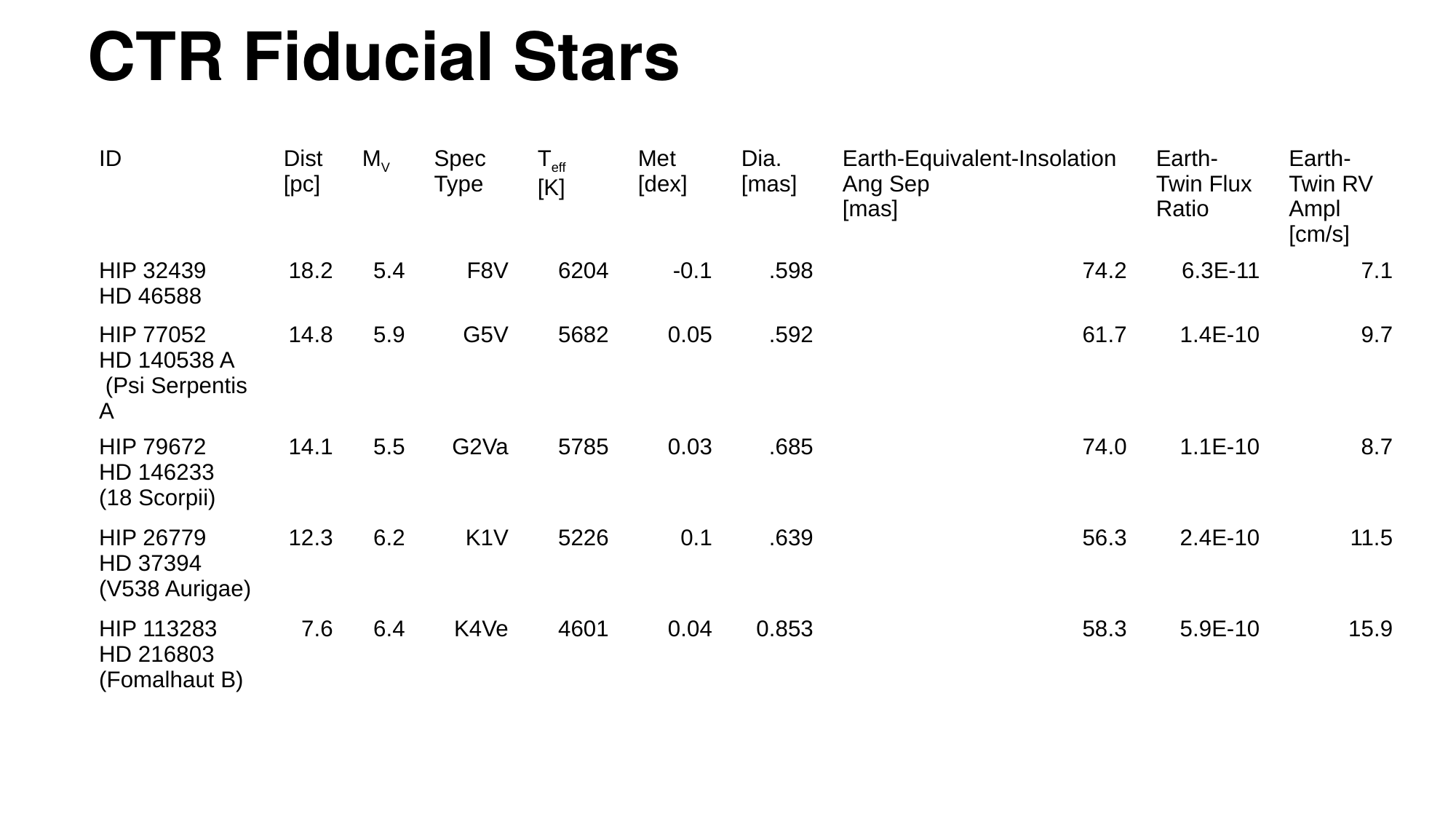

# CTR Fiducial Stars

| ID | Dist [pc] | MV | Spec Type | Teff [K] | Met [dex] | Dia. [mas] | Earth-Equivalent-Insolation Ang Sep [mas] | Earth-Twin Flux Ratio | Earth-Twin RV Ampl [cm/s] |
| --- | --- | --- | --- | --- | --- | --- | --- | --- | --- |
| HIP 32439 HD 46588 | 18.2 | 5.4 | F8V | 6204 | -0.1 | .598 | 74.2 | 6.3E-11 | 7.1 |
| HIP 77052 HD 140538 A (Psi Serpentis A | 14.8 | 5.9 | G5V | 5682 | 0.05 | .592 | 61.7 | 1.4E-10 | 9.7 |
| HIP 79672 HD 146233 (18 Scorpii) | 14.1 | 5.5 | G2Va | 5785 | 0.03 | .685 | 74.0 | 1.1E-10 | 8.7 |
| HIP 26779 HD 37394 (V538 Aurigae) | 12.3 | 6.2 | K1V | 5226 | 0.1 | .639 | 56.3 | 2.4E-10 | 11.5 |
| HIP 113283 HD 216803 (Fomalhaut B) | 7.6 | 6.4 | K4Ve | 4601 | 0.04 | 0.853 | 58.3 | 5.9E-10 | 15.9 |